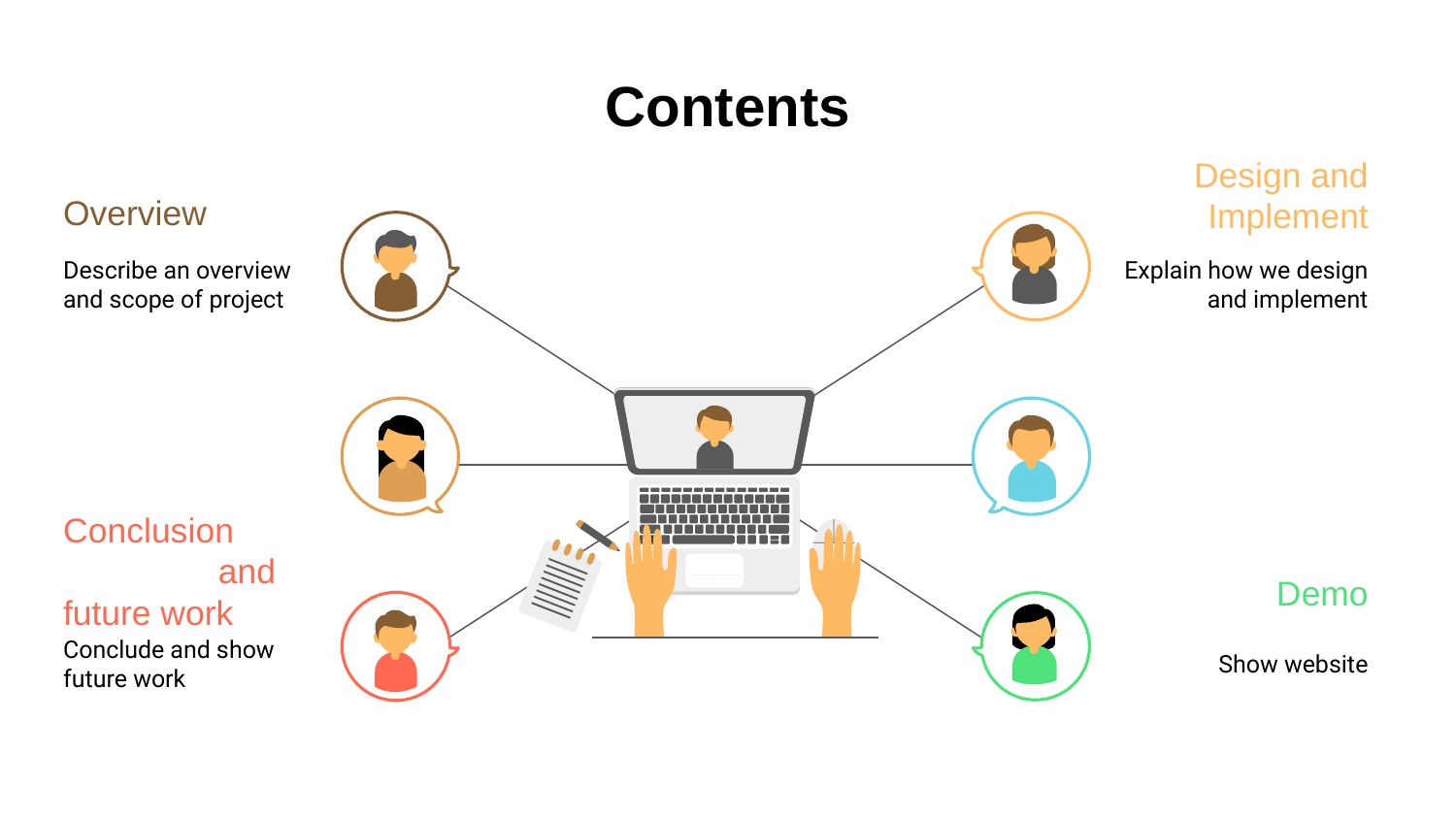

# Contents
Design and Implement
Explain how we design and implement
Overview
Describe an overview and scope of project

Conclusion	 and future work
Conclude and show future work
Demo
Show website